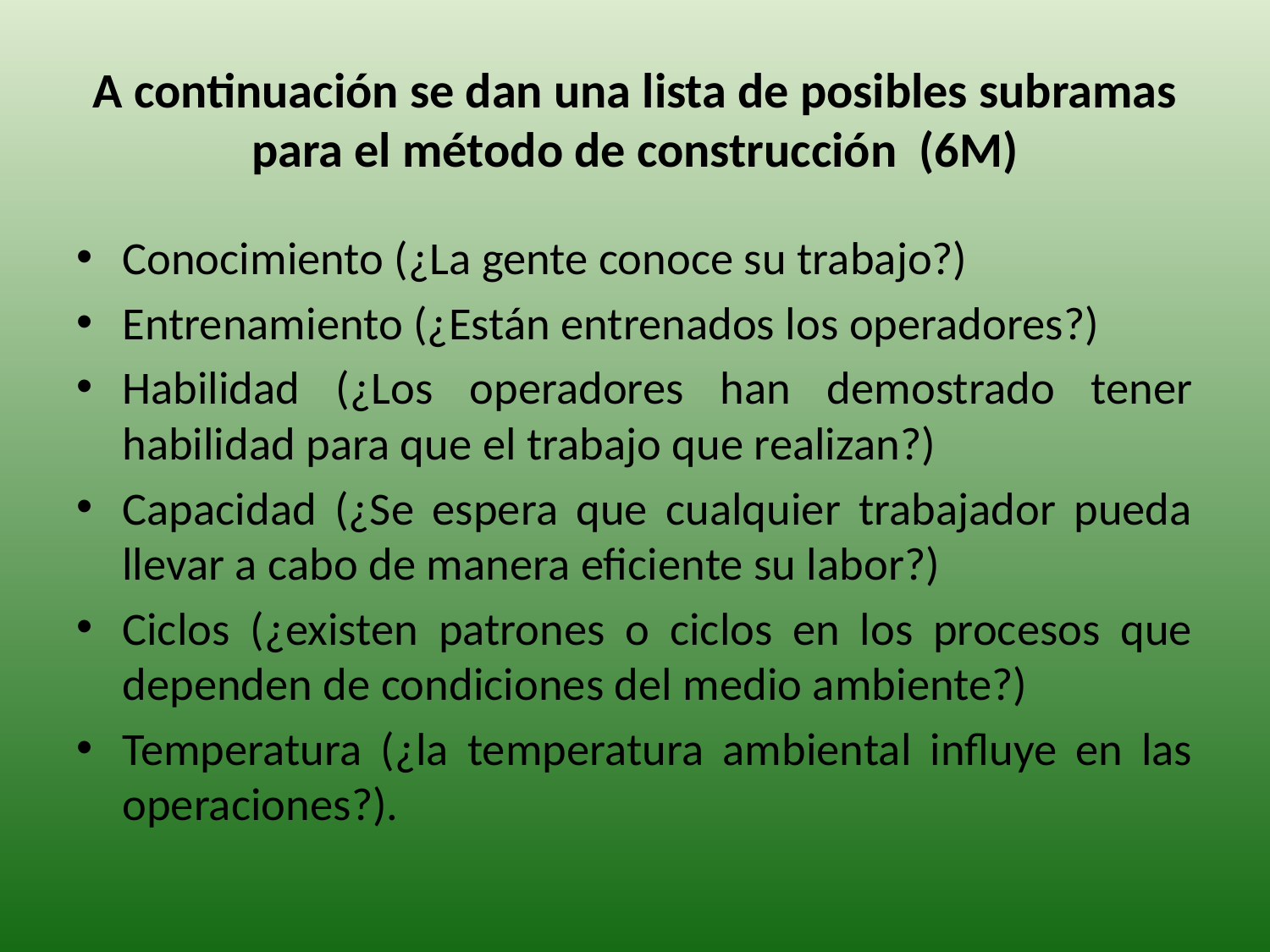

# A continuación se dan una lista de posibles subramas para el método de construcción  (6M)
Conocimiento (¿La gente conoce su trabajo?)
Entrenamiento (¿Están entrenados los operadores?)
Habilidad (¿Los operadores han demostrado tener habilidad para que el trabajo que realizan?)
Capacidad (¿Se espera que cualquier trabajador pueda llevar a cabo de manera eficiente su labor?)
Ciclos (¿existen patrones o ciclos en los procesos que dependen de condiciones del medio ambiente?)
Temperatura (¿la temperatura ambiental influye en las operaciones?).